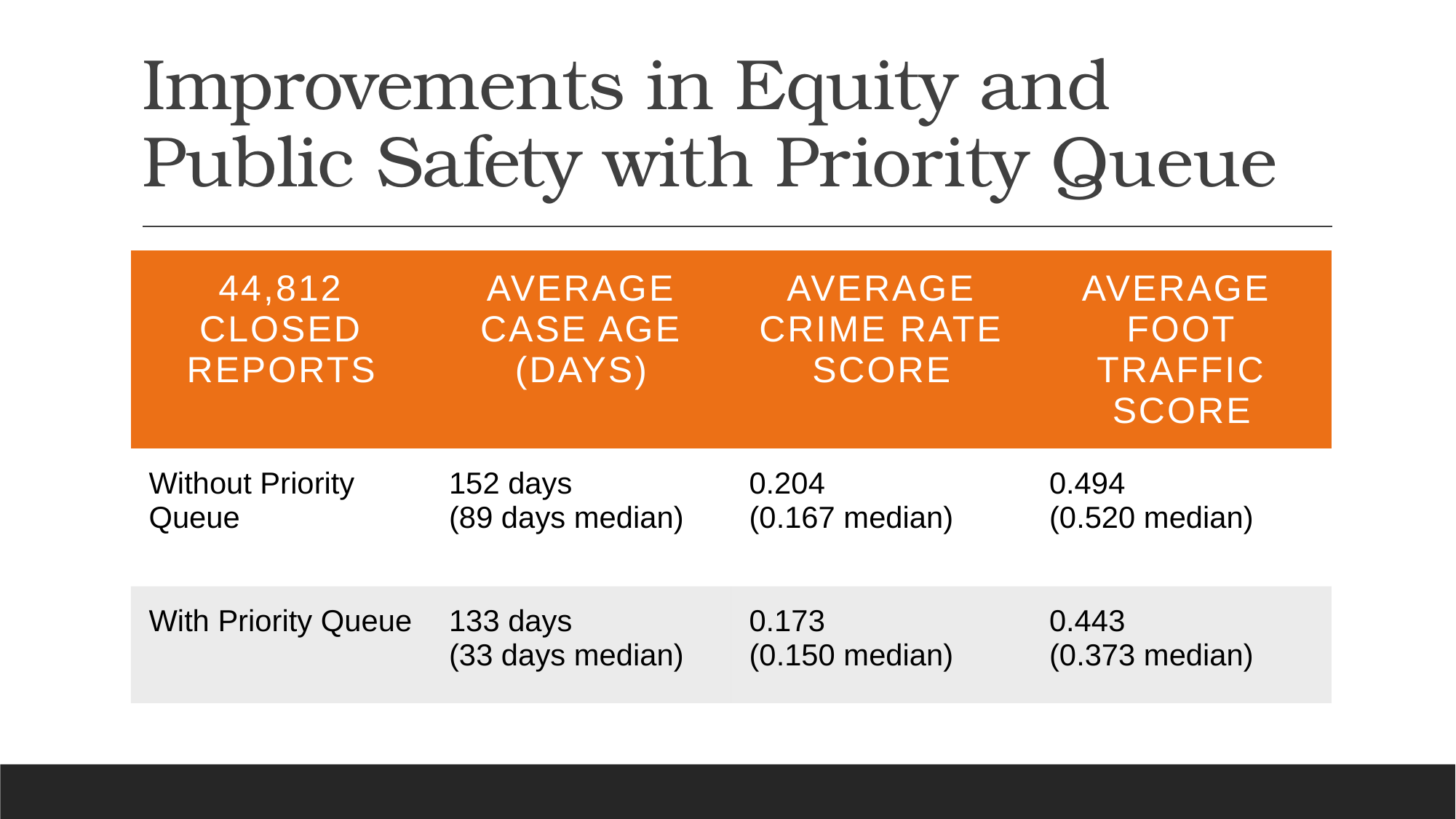

# Improvements in Equity and Public Safety with Priority Queue
| 44,812 Closed Reports | Average Case Age (Days) | Average Crime Rate Score | Average Foot Traffic Score |
| --- | --- | --- | --- |
| Without Priority Queue | 152 days (89 days median) | 0.204 (0.167 median) | 0.494 (0.520 median) |
| With Priority Queue | 133 days (33 days median) | 0.173 (0.150 median) | 0.443 (0.373 median) |